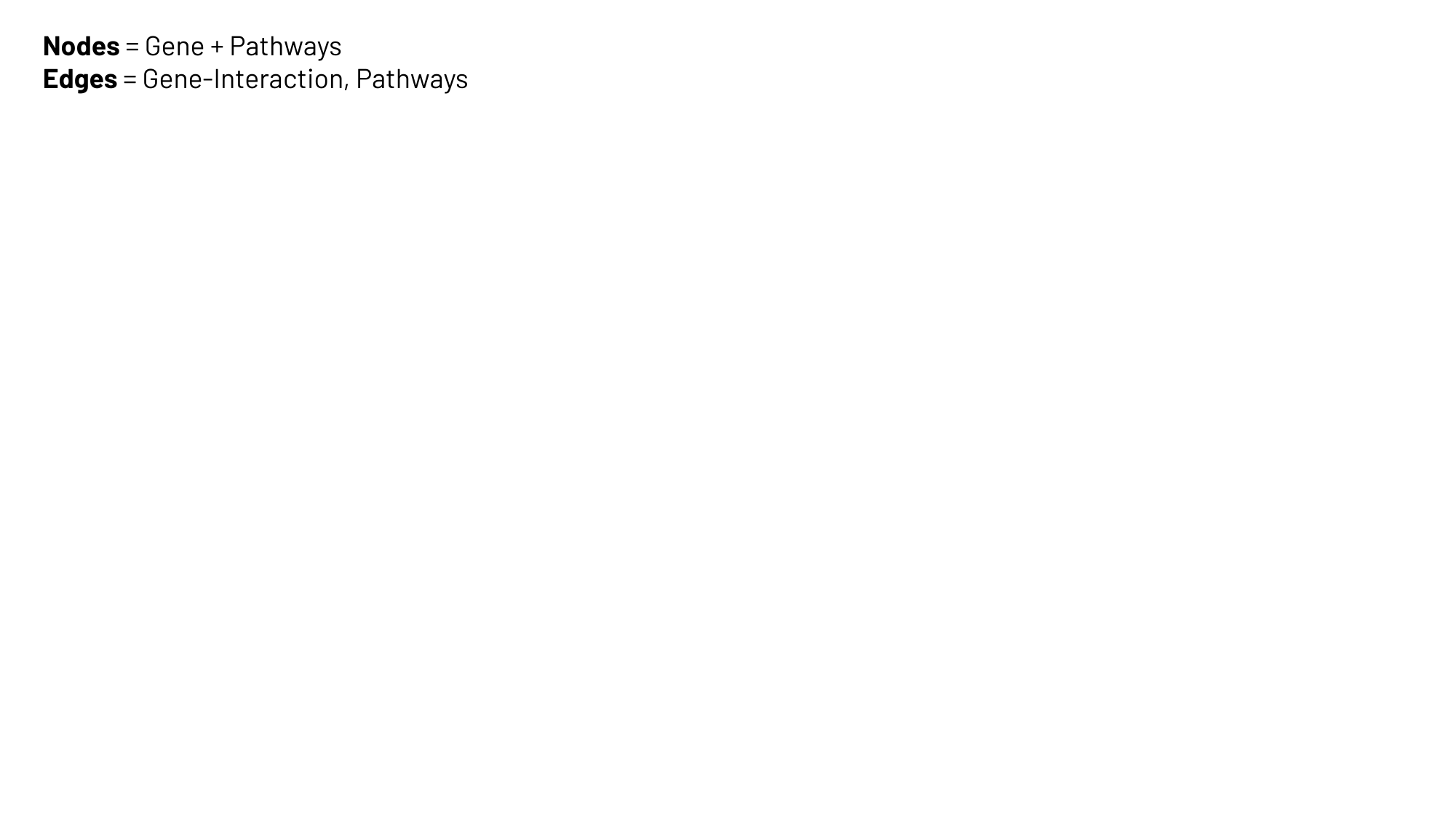

Nodes = Gene + Pathways
Edges = Gene-Interaction, Pathways